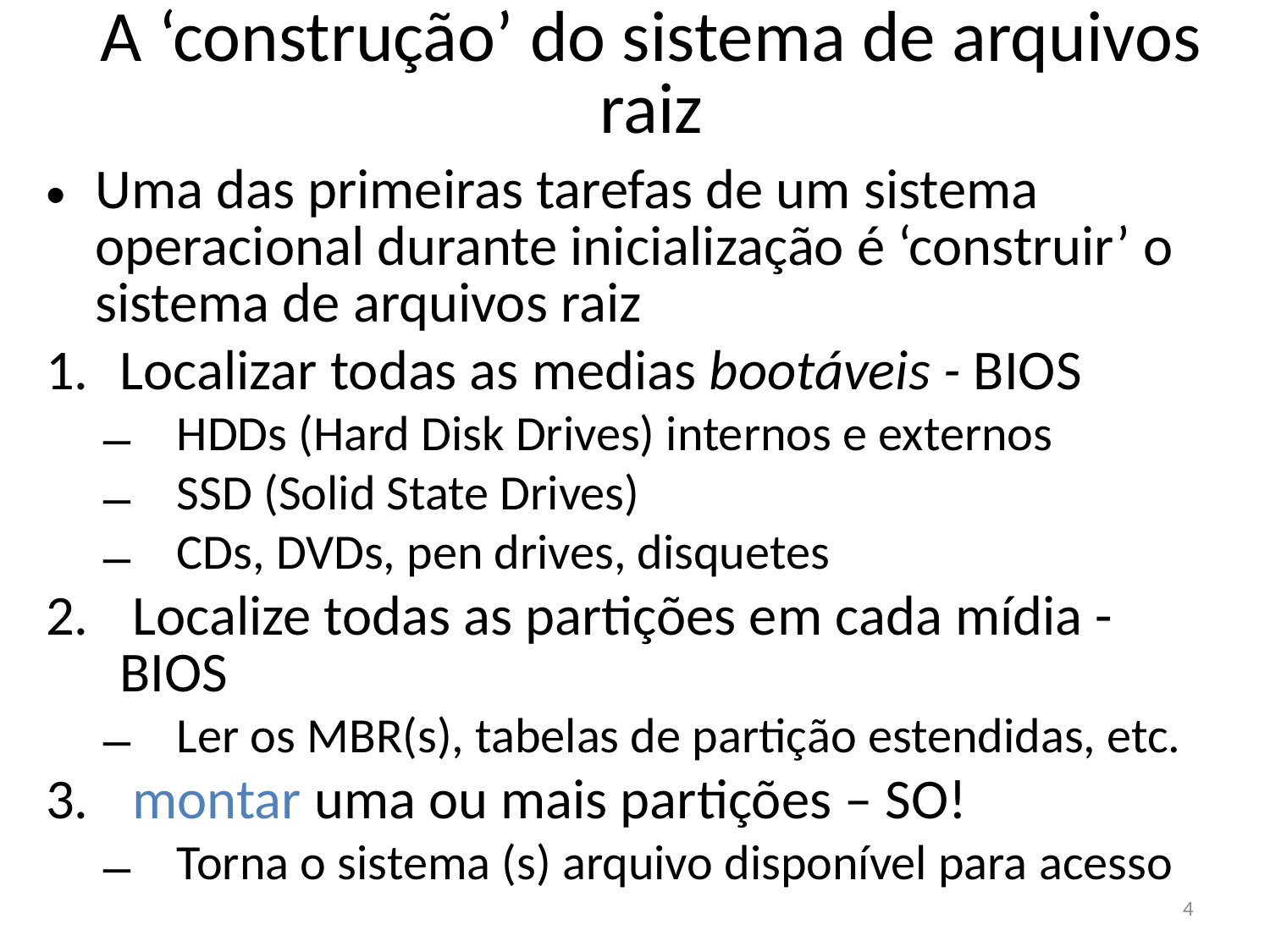

A ‘construção’ do sistema de arquivos raiz
Uma das primeiras tarefas de um sistema operacional durante inicialização é ‘construir’ o sistema de arquivos raiz
Localizar todas as medias bootáveis - BIOS
HDDs (Hard Disk Drives) internos e externos
SSD (Solid State Drives)
CDs, DVDs, pen drives, disquetes
 Localize todas as partições em cada mídia - BIOS
Ler os MBR(s), tabelas de partição estendidas, etc.
 montar uma ou mais partições – SO!
Torna o sistema (s) arquivo disponível para acesso
4